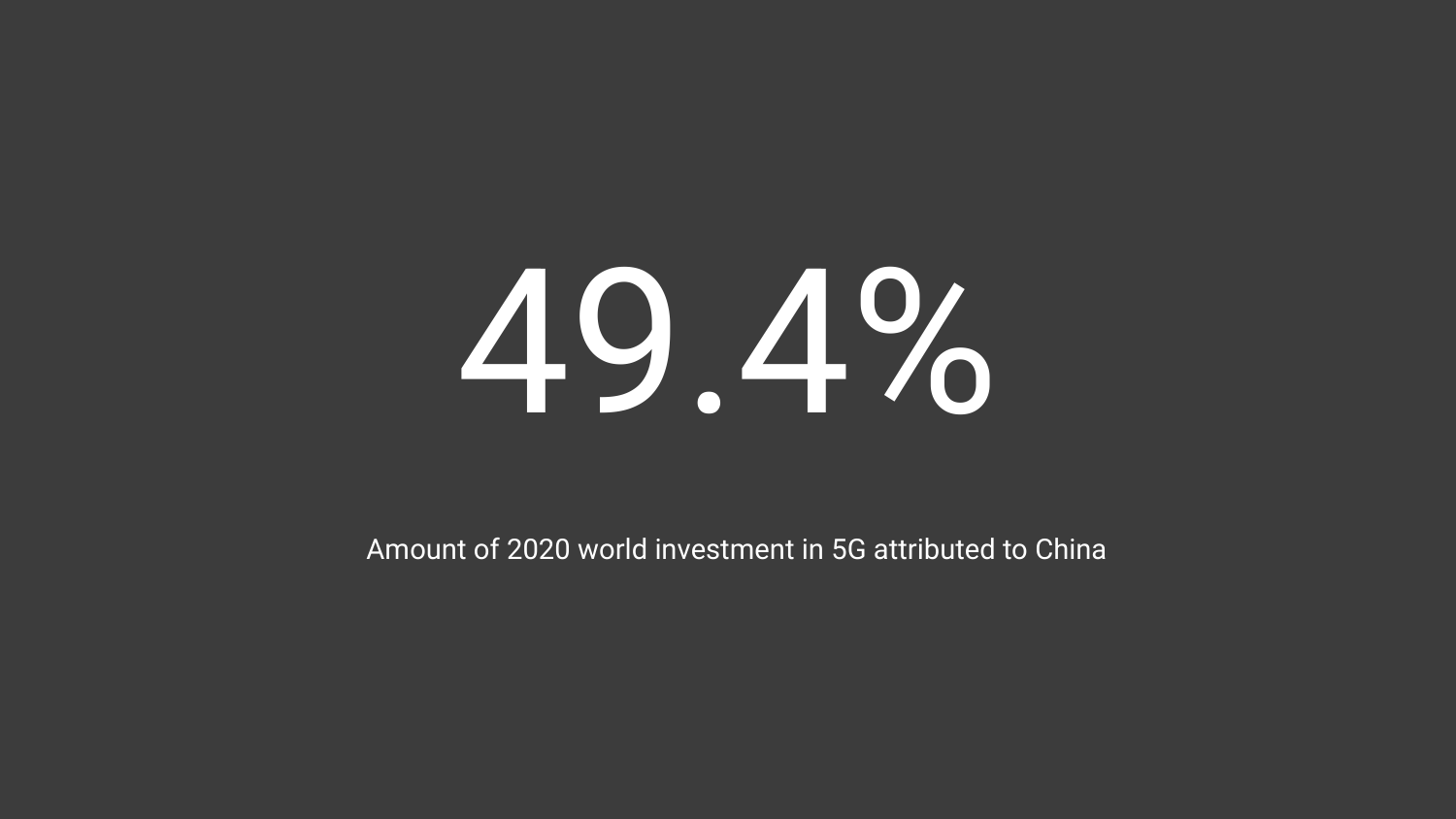

# 49.4%
Amount of 2020 world investment in 5G attributed to China